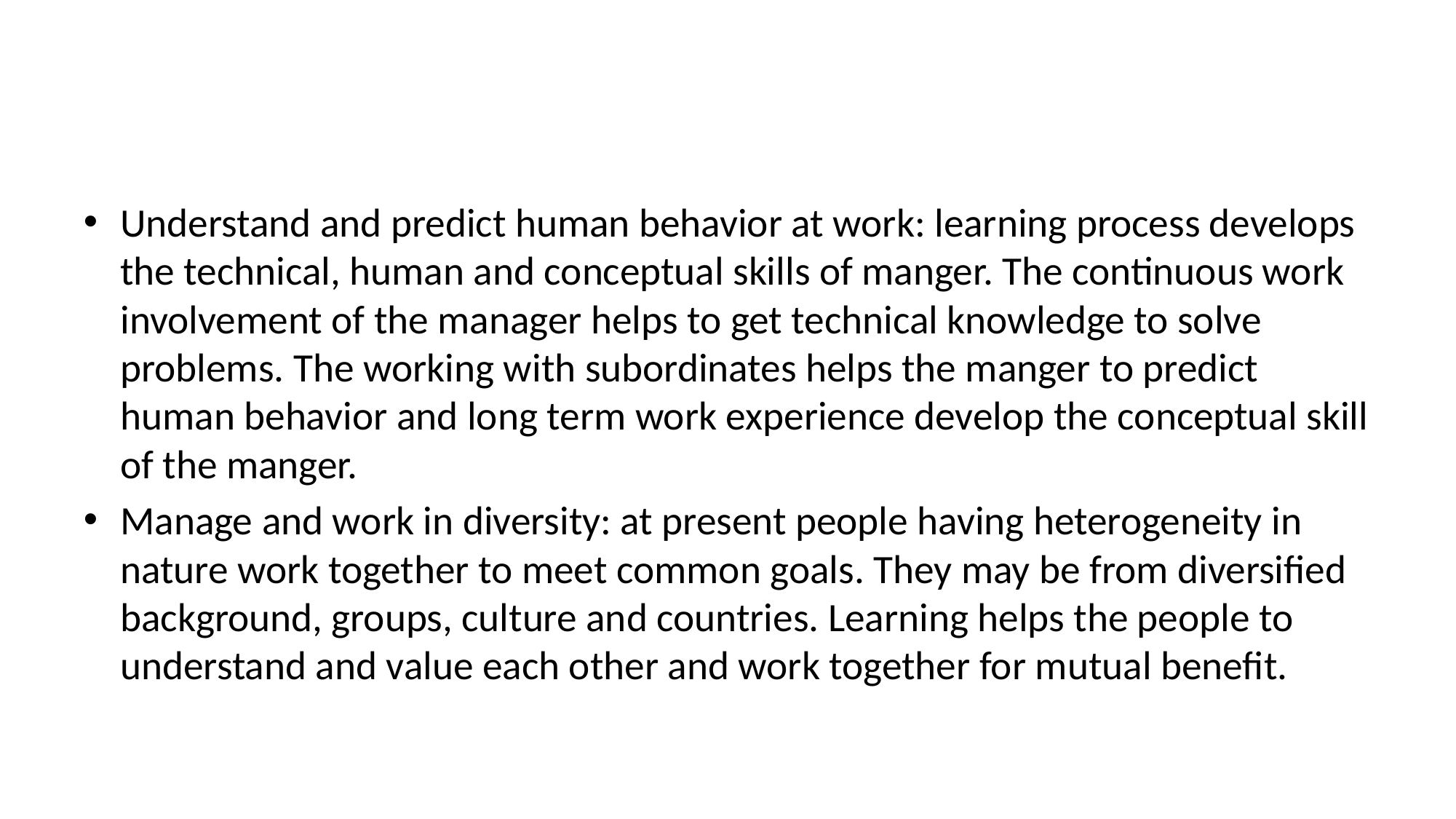

#
Understand and predict human behavior at work: learning process develops the technical, human and conceptual skills of manger. The continuous work involvement of the manager helps to get technical knowledge to solve problems. The working with subordinates helps the manger to predict human behavior and long term work experience develop the conceptual skill of the manger.
Manage and work in diversity: at present people having heterogeneity in nature work together to meet common goals. They may be from diversified background, groups, culture and countries. Learning helps the people to understand and value each other and work together for mutual benefit.